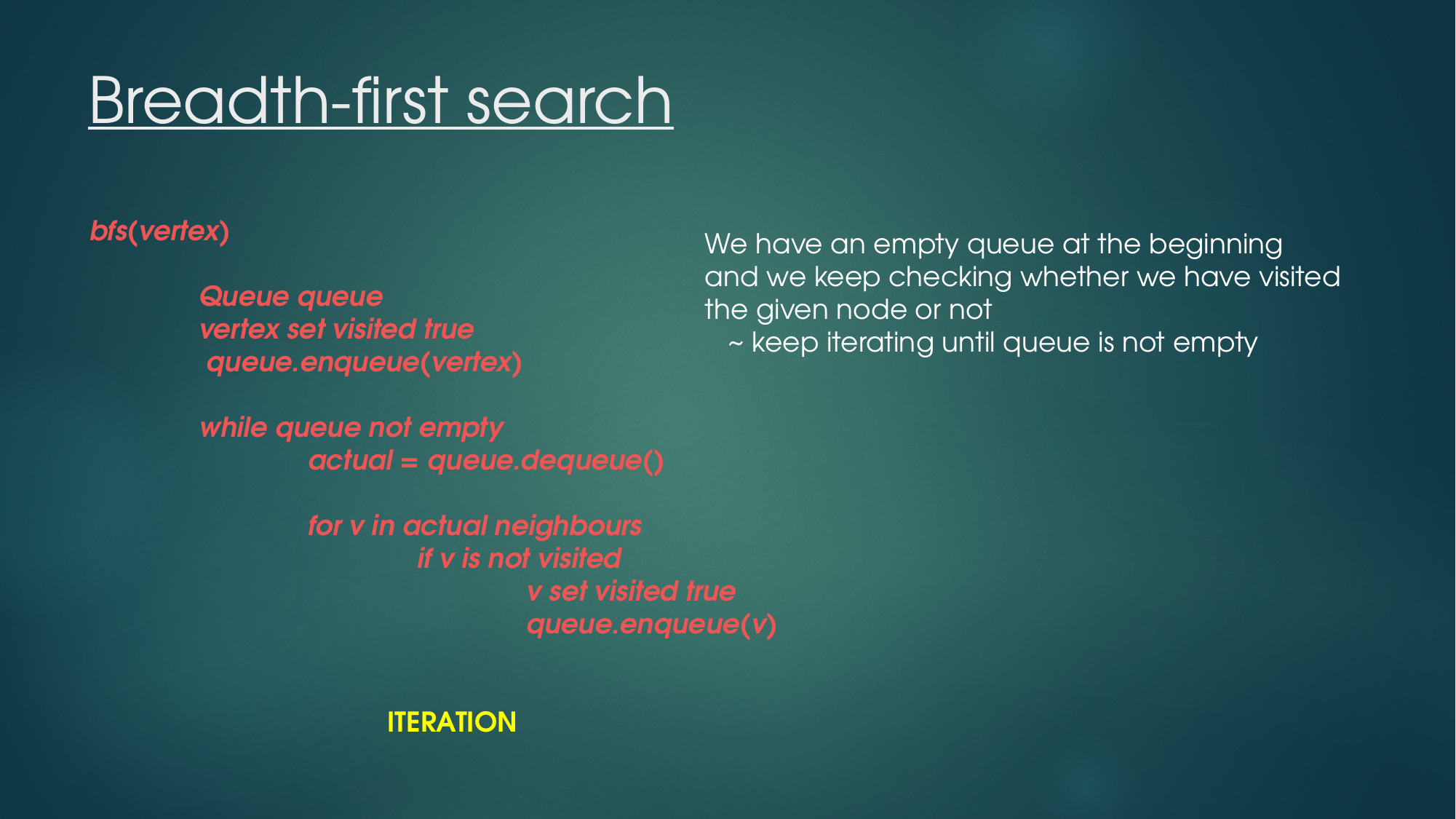

# Breadth-first search
bfs(vertex)

	Queue queue
	vertex set visited true
	 queue.enqueue(vertex)

	while queue not empty
		actual = queue.dequeue()

		for v in actual neighbours
			if v is not visited
				v set visited true
				queue.enqueue(v)

                                       ITERATION
We have an empty queue at the beginning
and we keep checking whether we have visited
the given node or not
   ~ keep iterating until queue is not empty